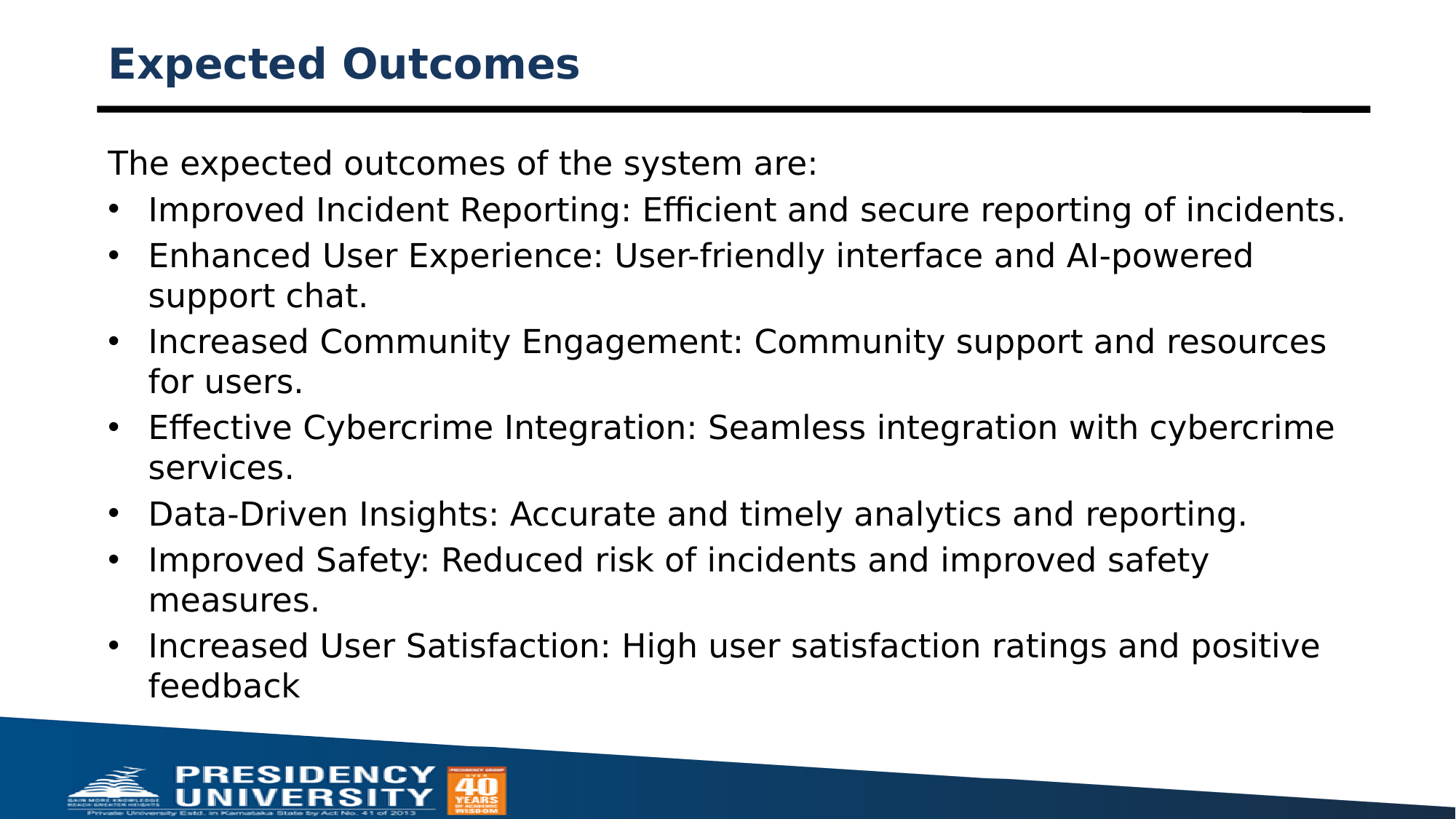

# Expected Outcomes
The expected outcomes of the system are:
Improved Incident Reporting: Efficient and secure reporting of incidents.
Enhanced User Experience: User-friendly interface and AI-powered support chat.
Increased Community Engagement: Community support and resources for users.
Effective Cybercrime Integration: Seamless integration with cybercrime services.
Data-Driven Insights: Accurate and timely analytics and reporting.
Improved Safety: Reduced risk of incidents and improved safety measures.
Increased User Satisfaction: High user satisfaction ratings and positive feedback